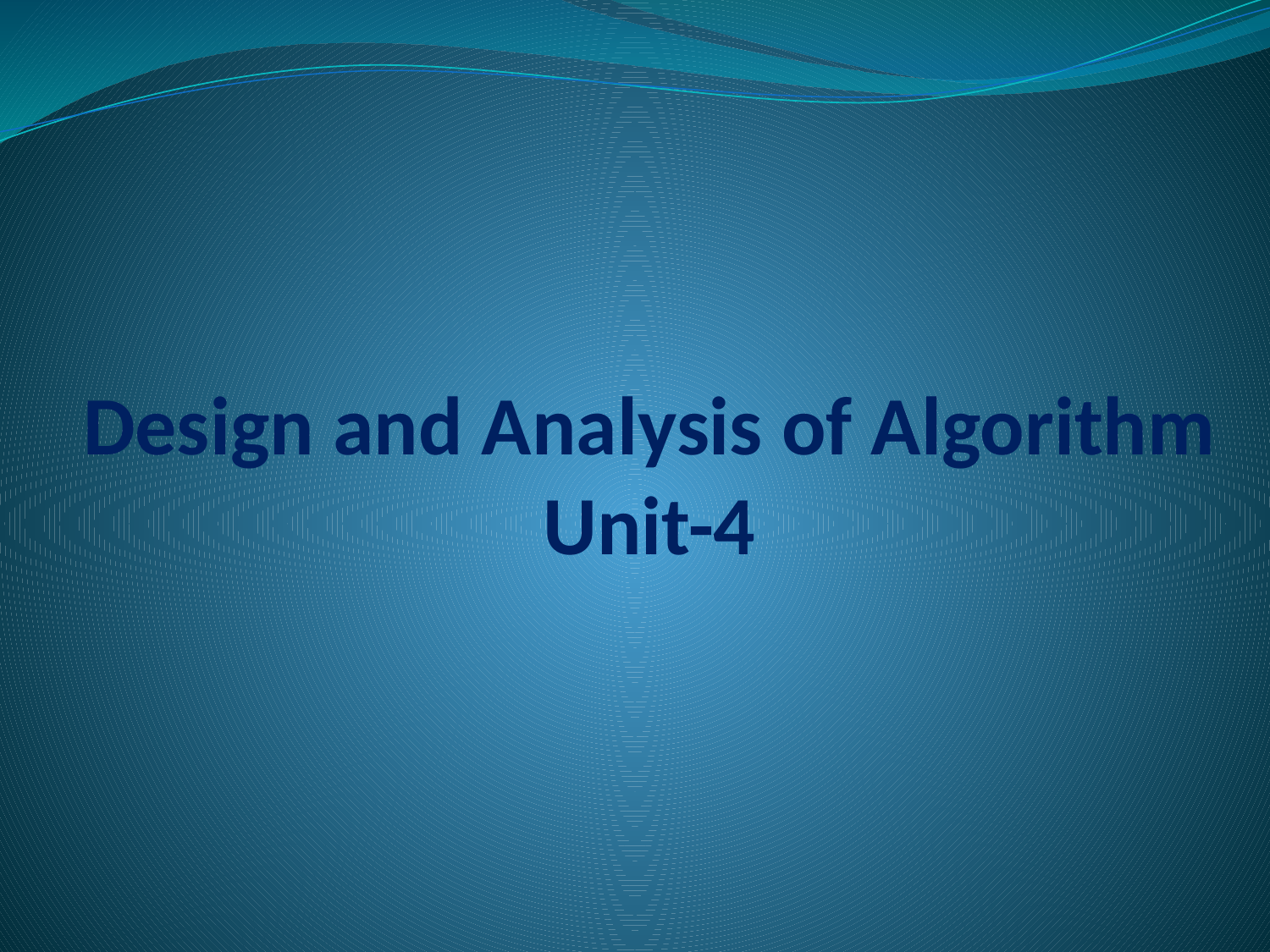

# Design and Analysis of Algorithm Unit-4